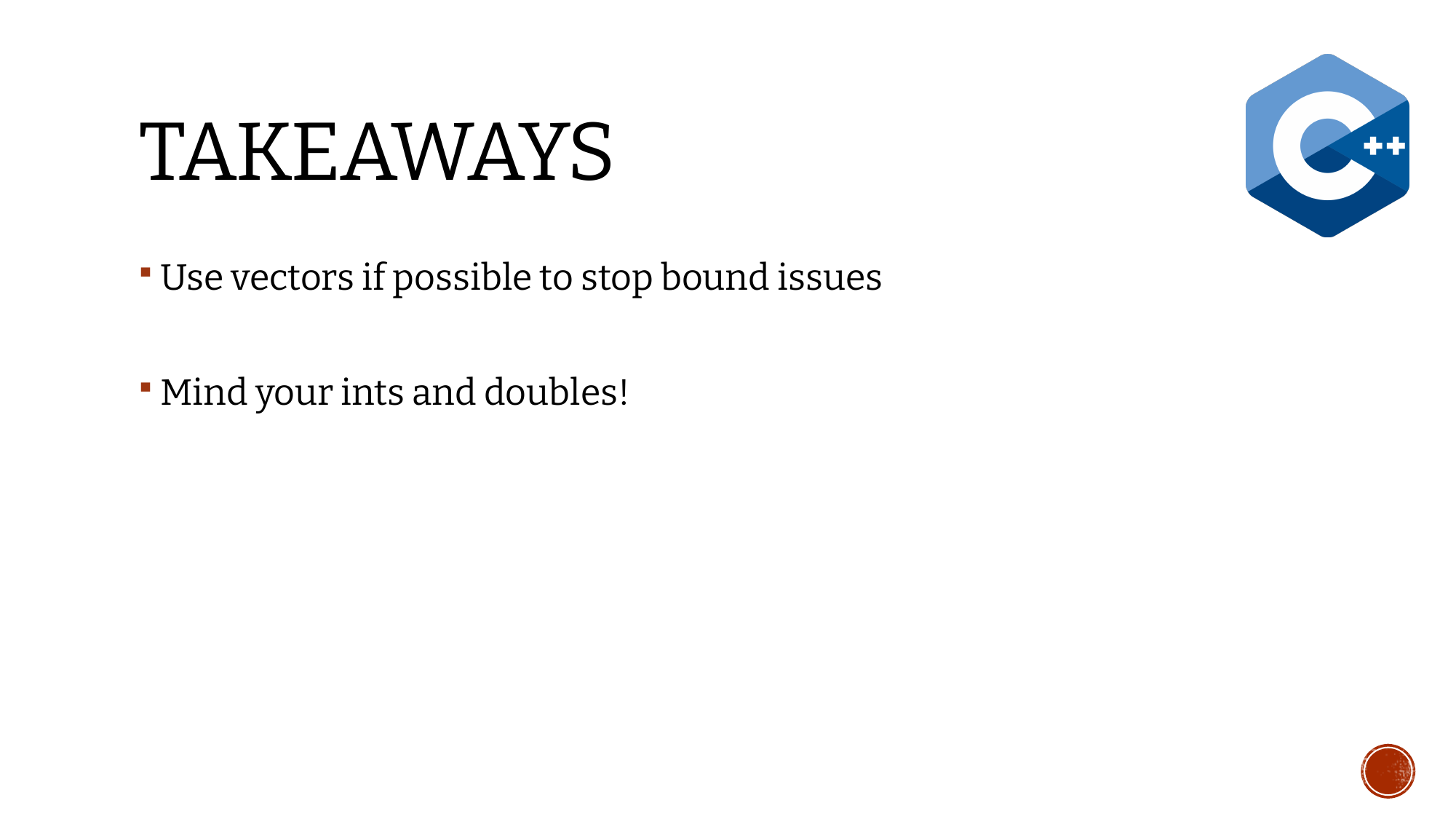

# Takeaways
Use vectors if possible to stop bound issues

Mind your ints and doubles!